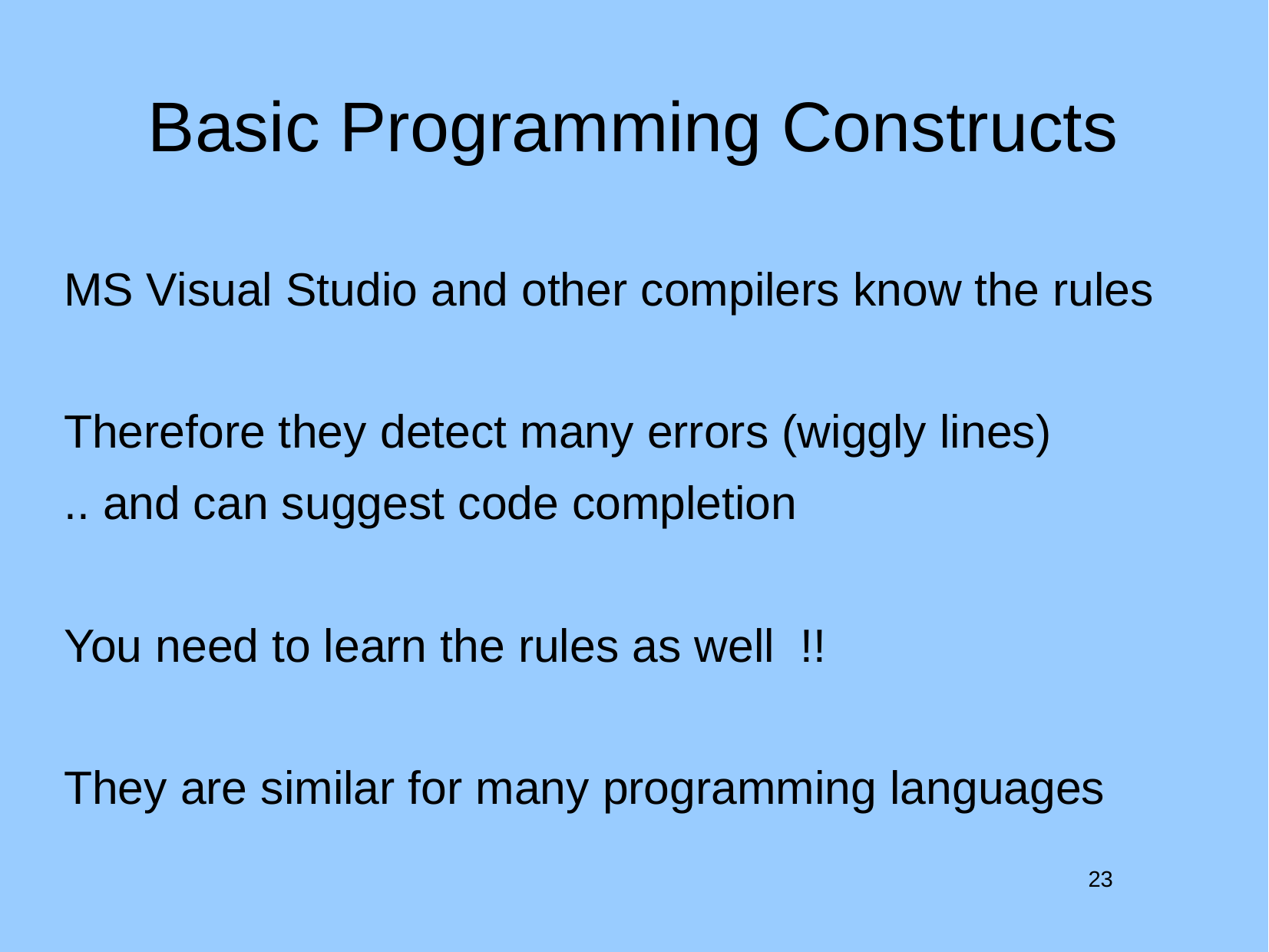

# Basic Programming Constructs
MS Visual Studio and other compilers know the rules

Therefore they detect many errors (wiggly lines)
.. and can suggest code completion

You need to learn the rules as well  !!

They are similar for many programming languages

23